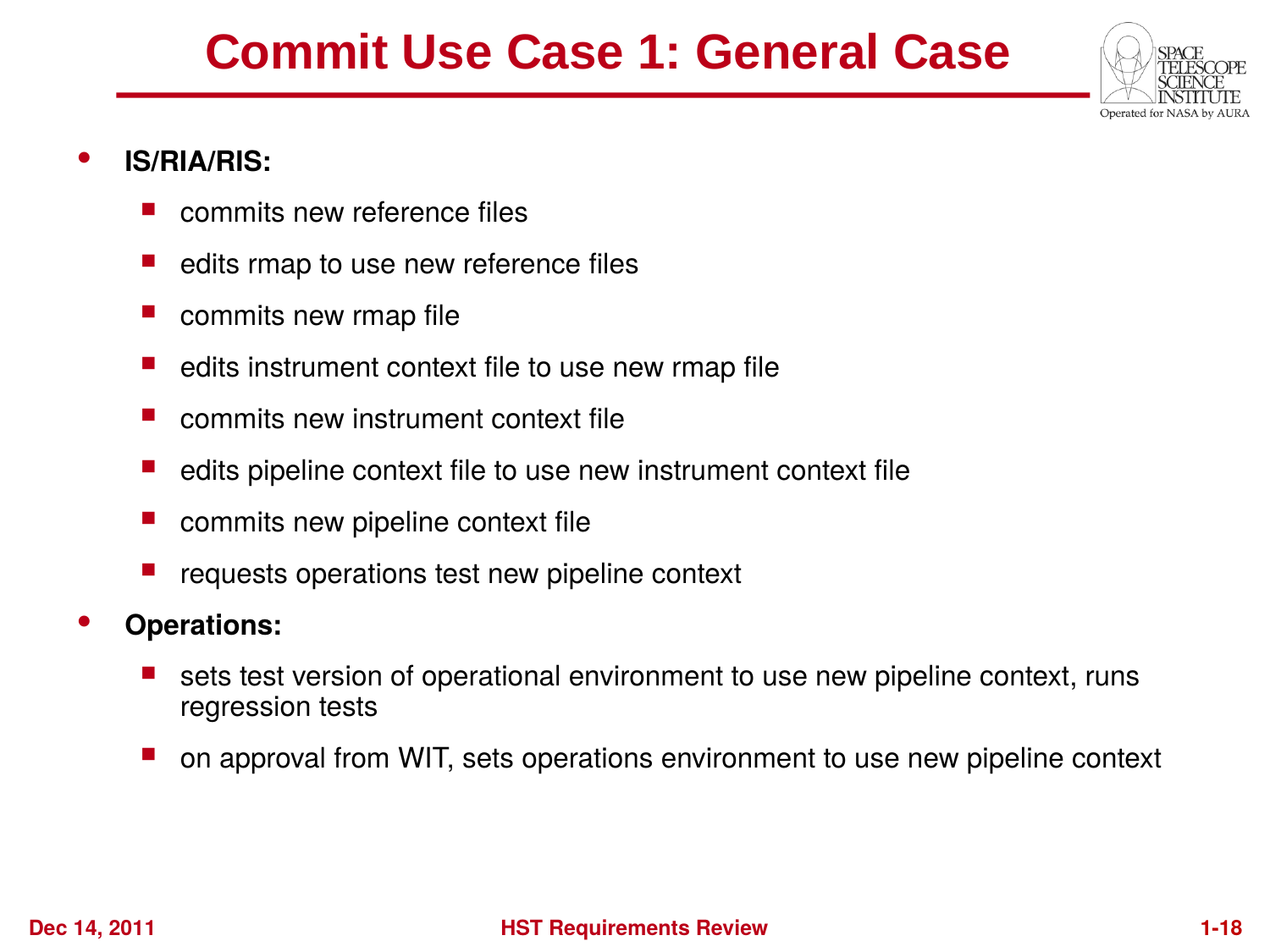

Commit Use Case 1: General Case
IS/RIA/RIS:
commits new reference files
edits rmap to use new reference files
commits new rmap file
edits instrument context file to use new rmap file
commits new instrument context file
edits pipeline context file to use new instrument context file
commits new pipeline context file
requests operations test new pipeline context
Operations:
sets test version of operational environment to use new pipeline context, runs regression tests
on approval from WIT, sets operations environment to use new pipeline context

1-18

Dec 14, 2011
HST Requirements Review